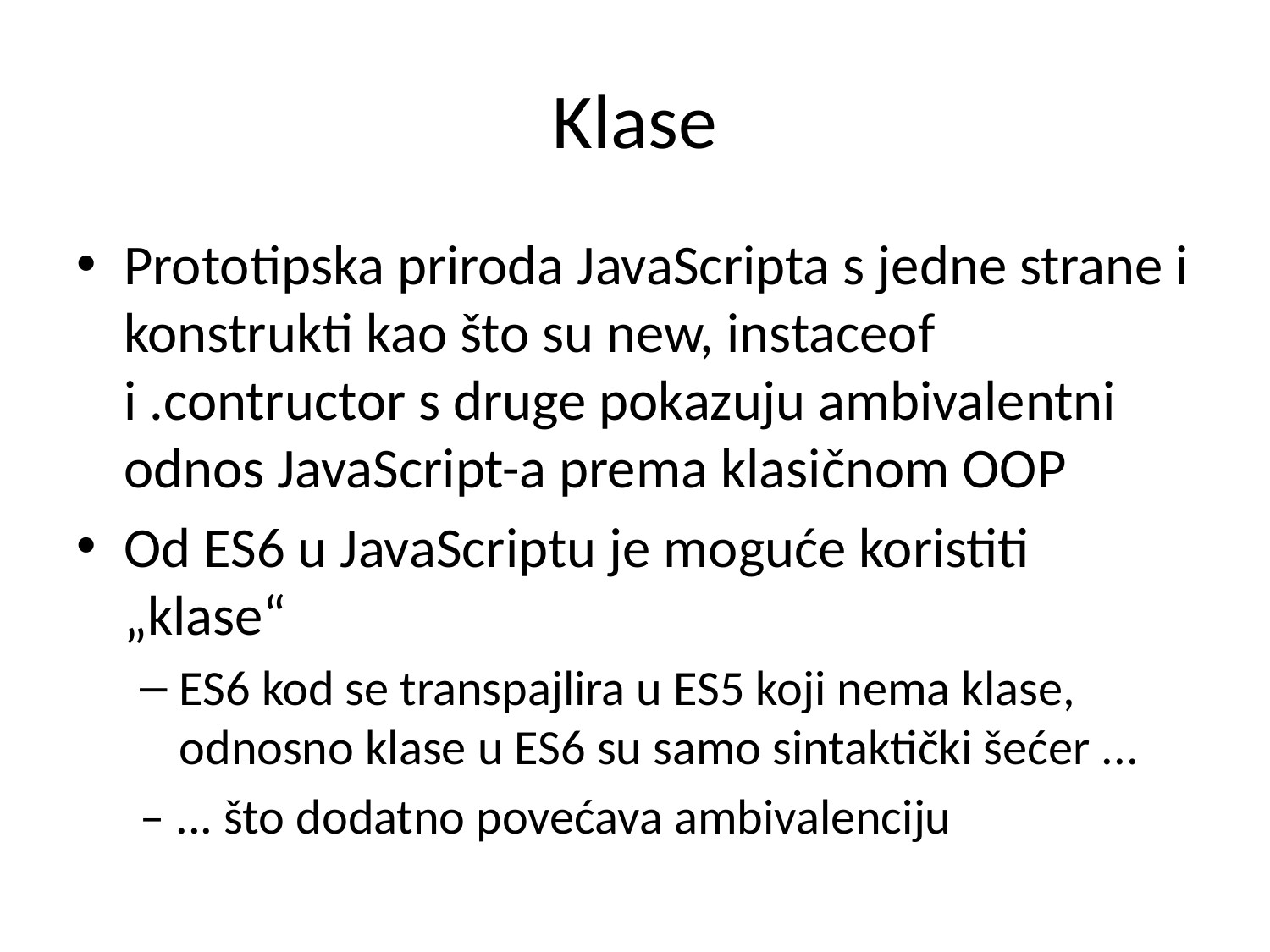

# Klase
Prototipska priroda JavaScripta s jedne strane i konstrukti kao što su new, instaceof i .contructor s druge pokazuju ambivalentni odnos JavaScript-a prema klasičnom OOP
Od ES6 u JavaScriptu je moguće koristiti „klase“
ES6 kod se transpajlira u ES5 koji nema klase, odnosno klase u ES6 su samo sintaktički šećer ...
– ... što dodatno povećava ambivalenciju